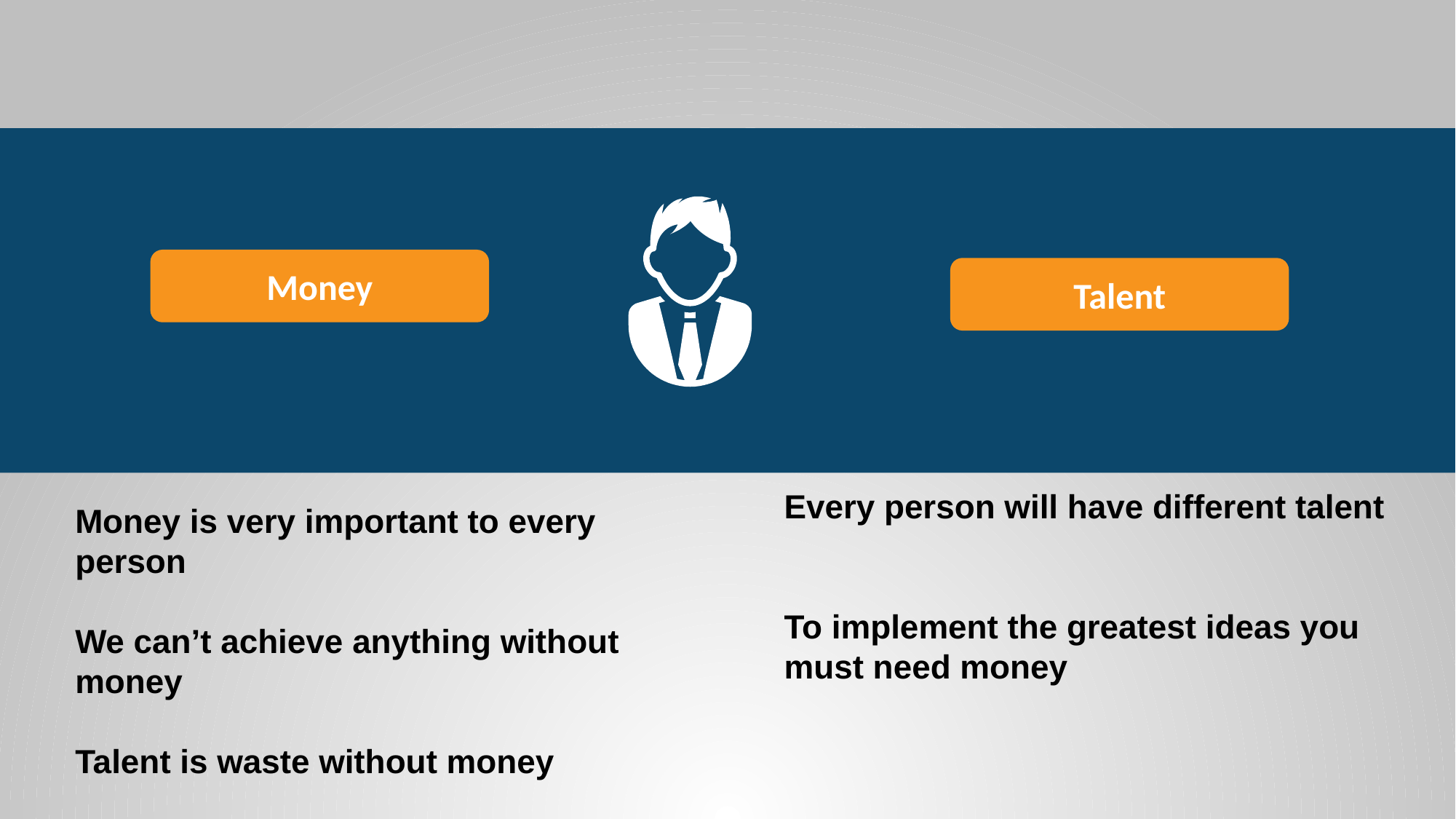

Money
Talent
Every person will have different talent

To implement the greatest ideas you must need money

Money is very important to every person

We can’t achieve anything without money

Talent is waste without money